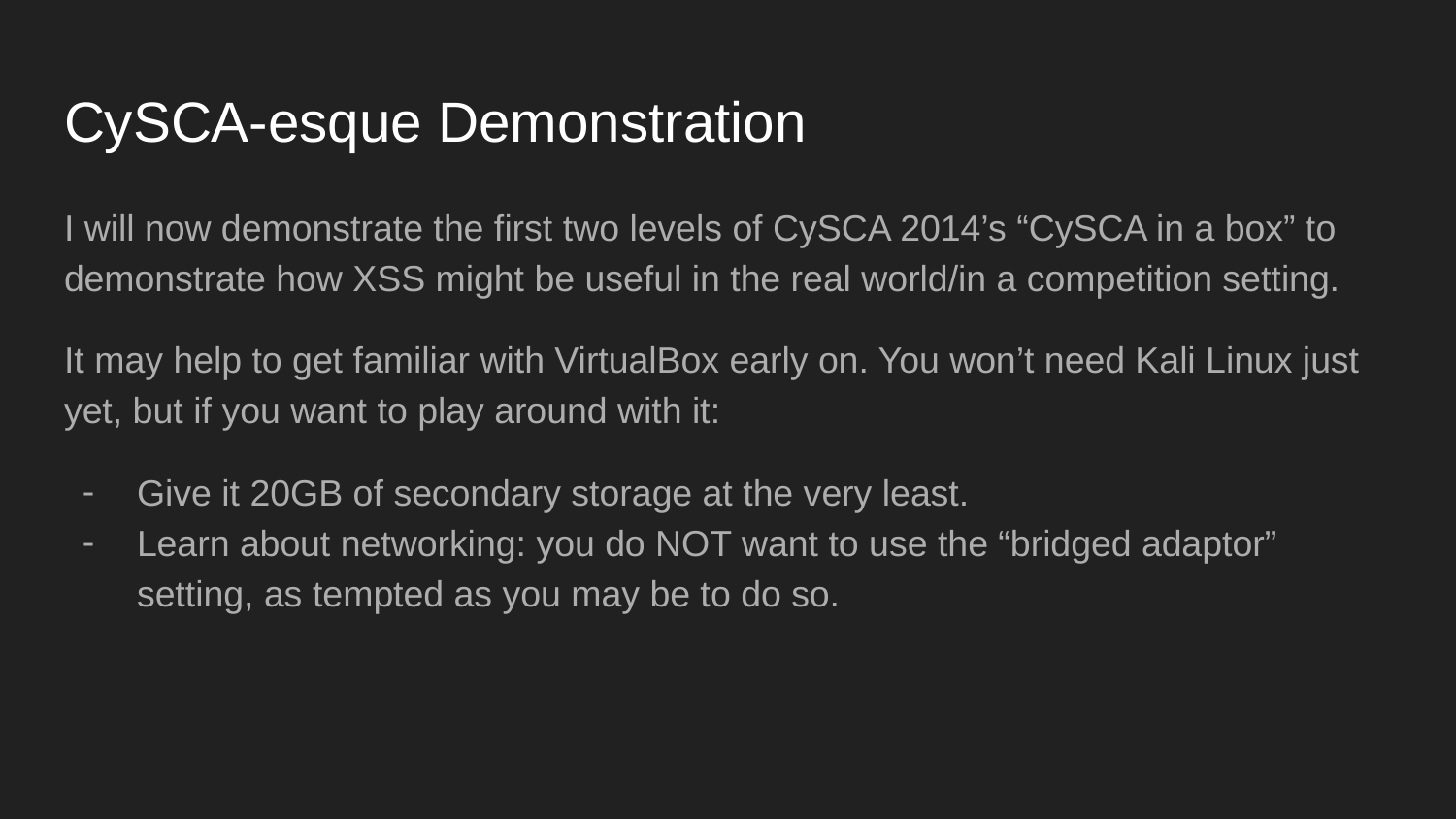

# CySCA-esque Demonstration
I will now demonstrate the first two levels of CySCA 2014’s “CySCA in a box” to demonstrate how XSS might be useful in the real world/in a competition setting.
It may help to get familiar with VirtualBox early on. You won’t need Kali Linux just yet, but if you want to play around with it:
Give it 20GB of secondary storage at the very least.
Learn about networking: you do NOT want to use the “bridged adaptor” setting, as tempted as you may be to do so.